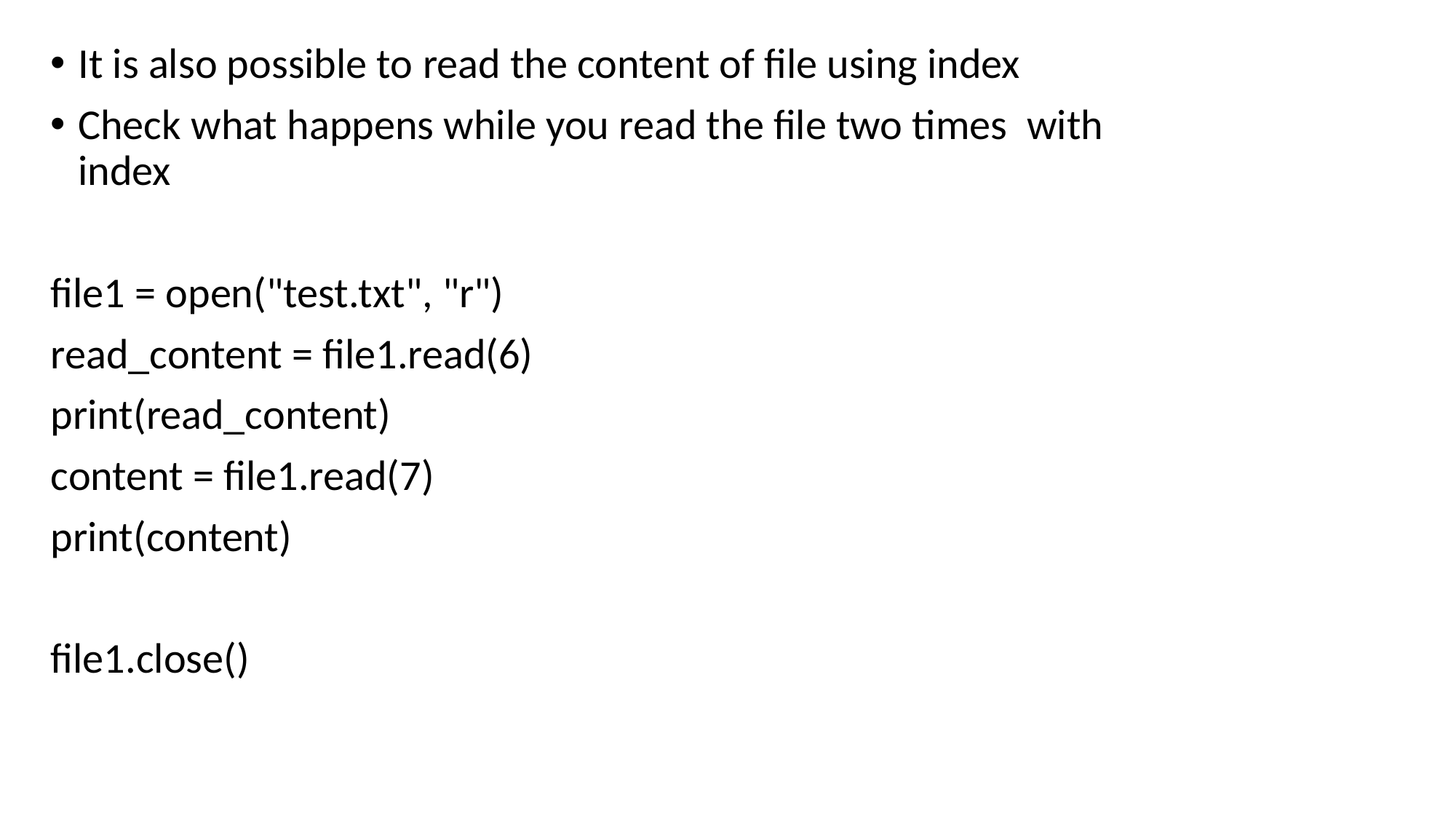

It is also possible to read the content of file using index
Check what happens while you read the file two times  with index

file1 = open("test.txt", "r")
read_content = file1.read(6)
print(read_content)
content = file1.read(7)
print(content)

file1.close()